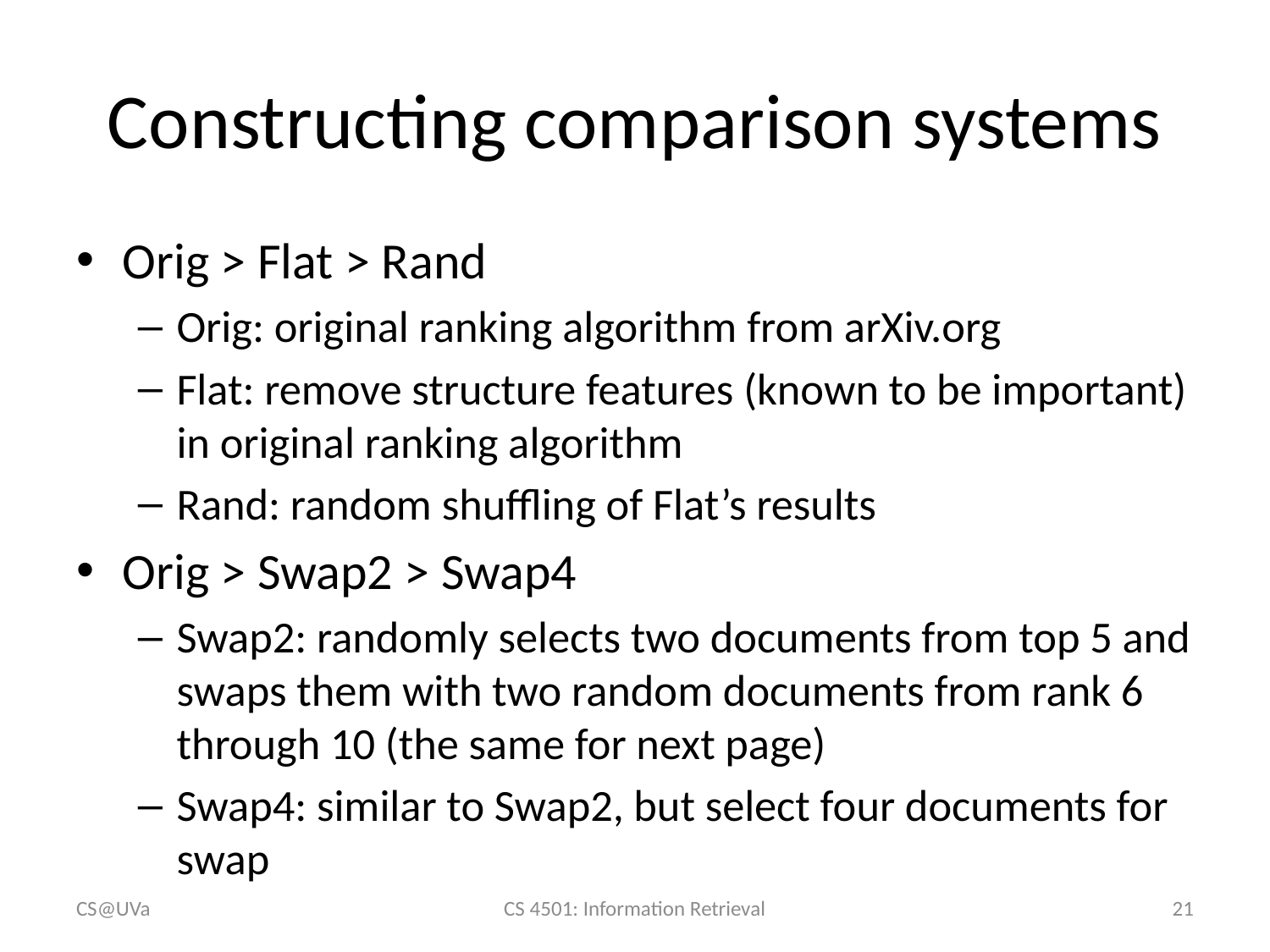

# Constructing comparison systems
Orig > Flat > Rand
Orig: original ranking algorithm from arXiv.org
Flat: remove structure features (known to be important) in original ranking algorithm
Rand: random shuffling of Flat’s results
Orig > Swap2 > Swap4
Swap2: randomly selects two documents from top 5 and swaps them with two random documents from rank 6 through 10 (the same for next page)
Swap4: similar to Swap2, but select four documents for swap

CS@UVa
CS 4501: Information Retrieval
21